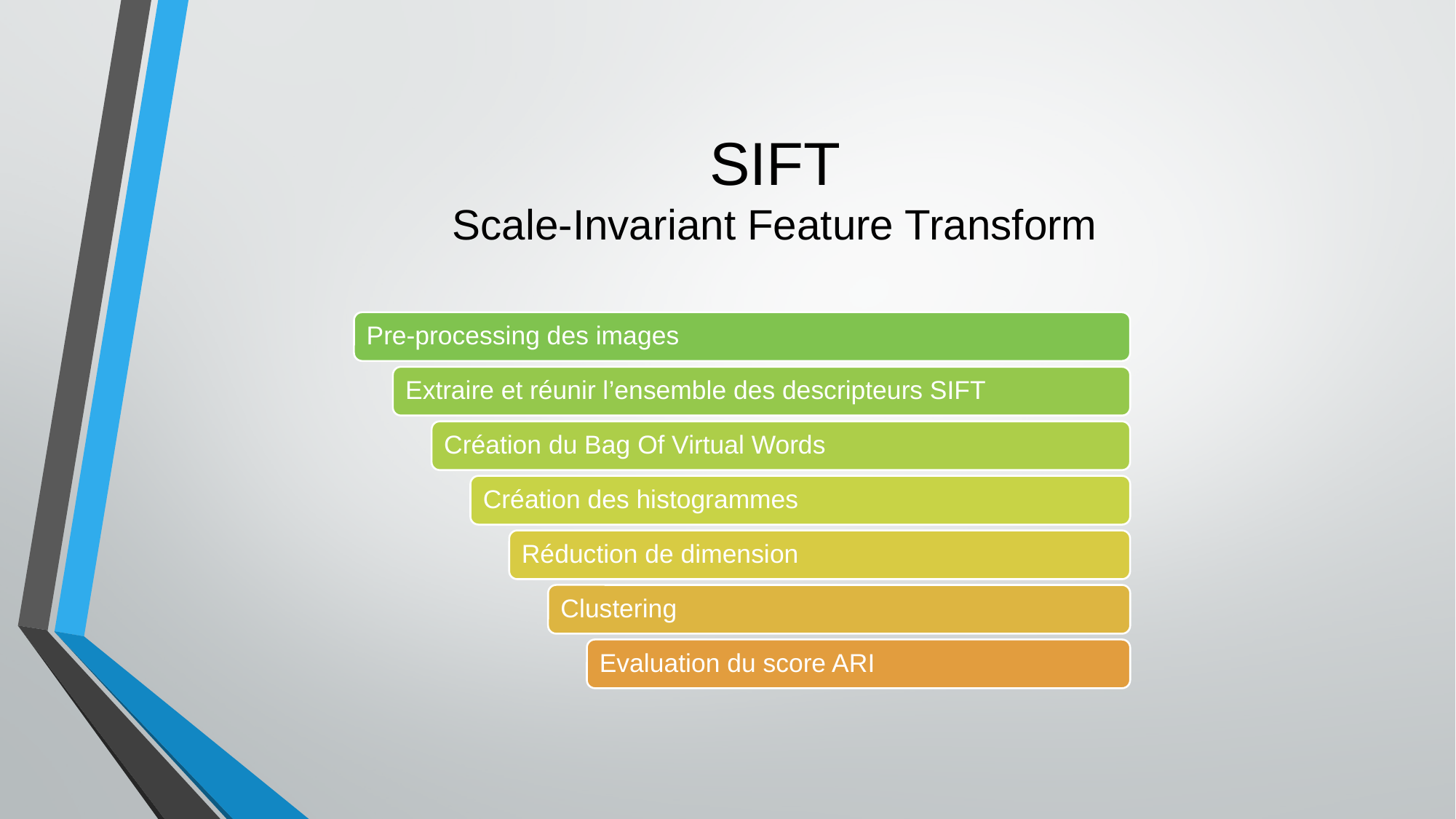

# SIFT Scale-Invariant Feature Transform
Pre-processing des images
Extraire et réunir l’ensemble des descripteurs SIFT
Création du Bag Of Virtual Words
Création des histogrammes
Réduction de dimension
Clustering
Evaluation du score ARI